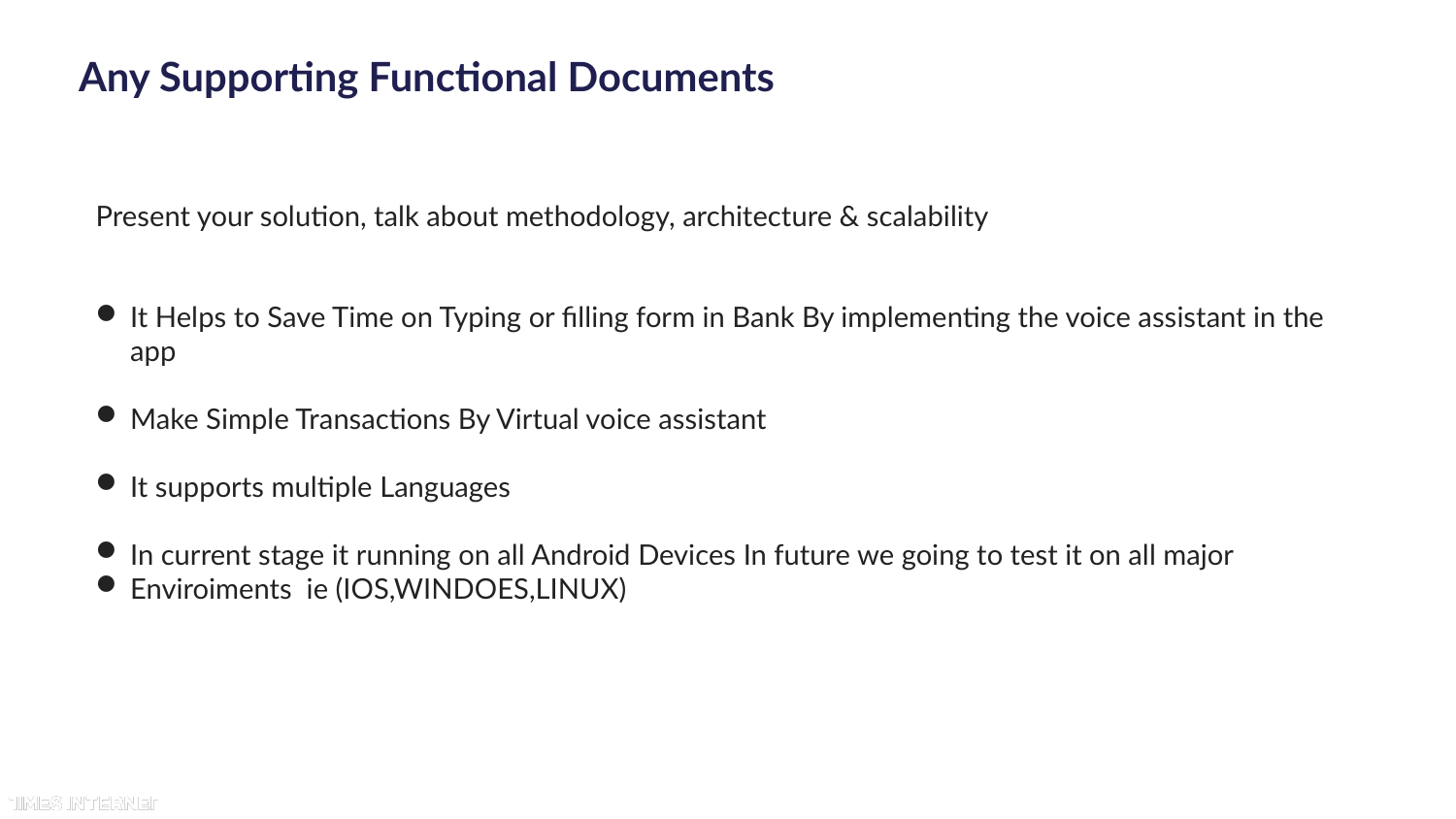

# Any Supporting Functional Documents
Present your solution, talk about methodology, architecture & scalability

It Helps to Save Time on Typing or filling form in Bank By implementing the voice assistant in the app

Make Simple Transactions By Virtual voice assistant

It supports multiple Languages

In current stage it running on all Android Devices In future we going to test it on all major
Enviroiments  ie (IOS,WINDOES,LINUX)